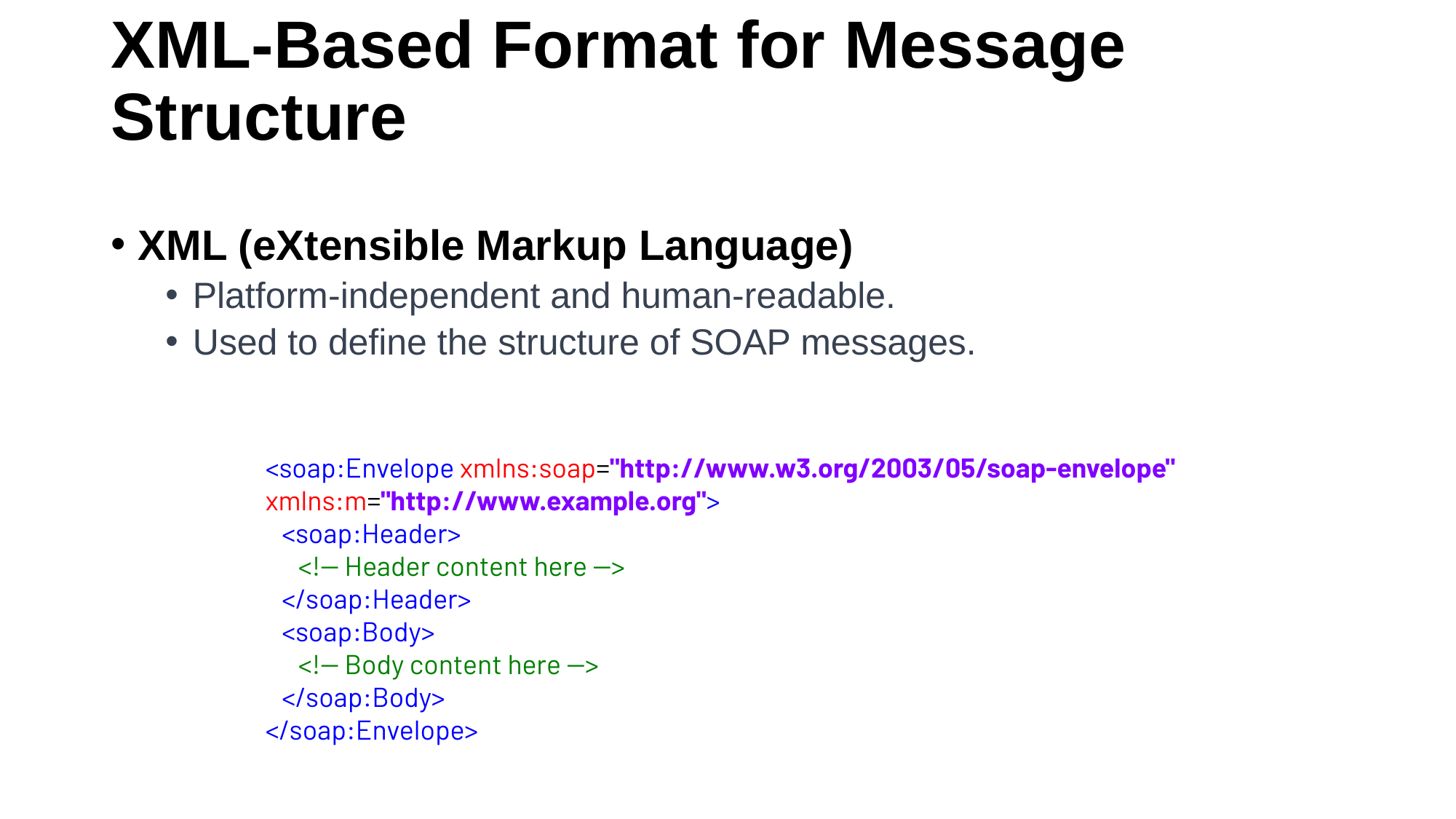

# XML-Based Format for Message Structure
XML (eXtensible Markup Language)
Platform-independent and human-readable.
Used to define the structure of SOAP messages.

<soap:Envelope xmlns:soap="http://www.w3.org/2003/05/soap-envelope" xmlns:m="http://www.example.org">
   <soap:Header>
      <!-- Header content here -->
   </soap:Header>
   <soap:Body>
      <!-- Body content here -->
   </soap:Body>
</soap:Envelope>